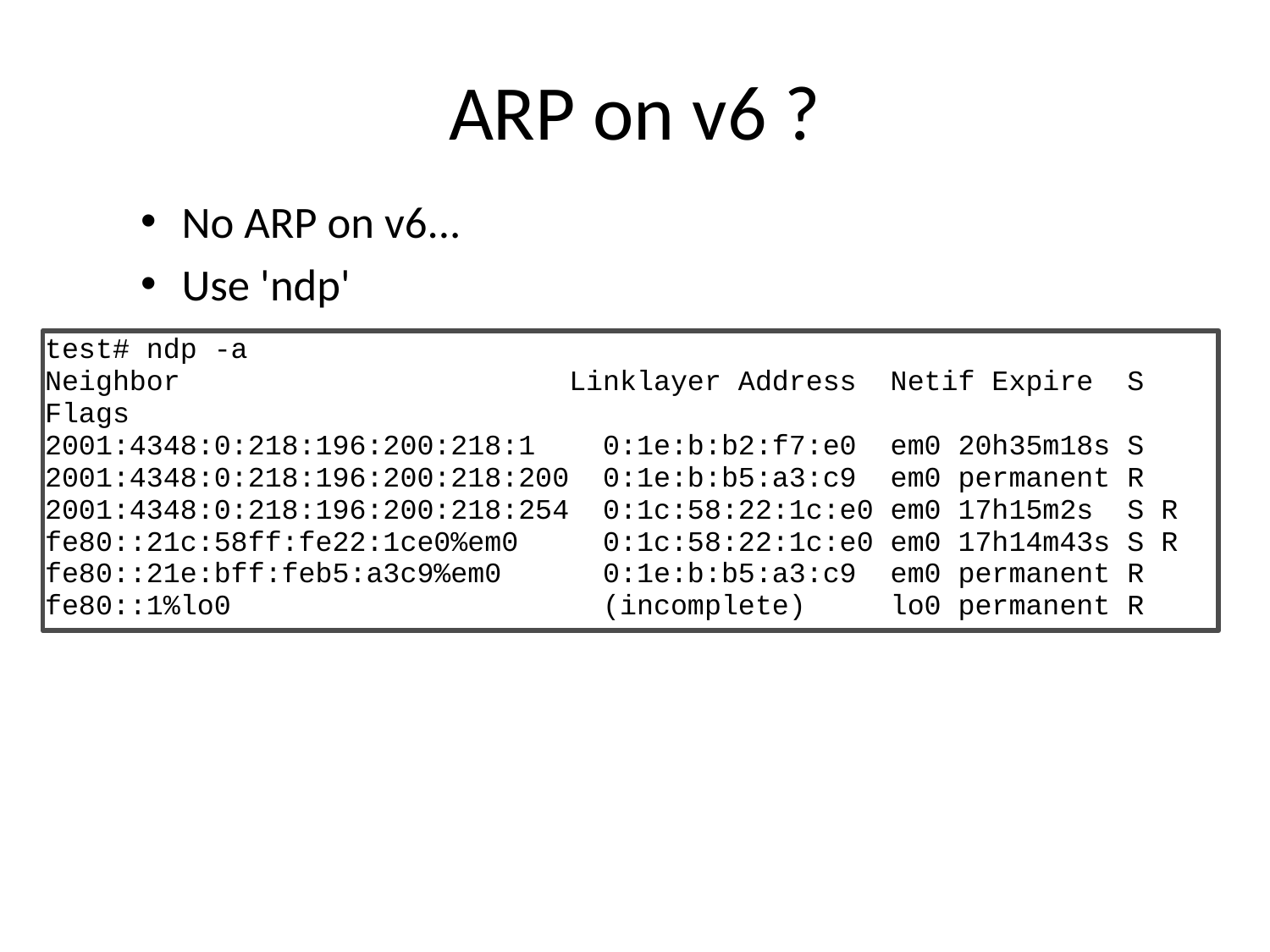

# ARP on v6 ?
No ARP on v6...
Use 'ndp'
test# ndp -a
Neighbor                       Linklayer Address  Netif Expire  S Flags
2001:4348:0:218:196:200:218:1    0:1e:b:b2:f7:e0  em0 20h35m18s S
2001:4348:0:218:196:200:218:200  0:1e:b:b5:a3:c9  em0 permanent R
2001:4348:0:218:196:200:218:254  0:1c:58:22:1c:e0 em0 17h15m2s  S R
fe80::21c:58ff:fe22:1ce0%em0     0:1c:58:22:1c:e0 em0 17h14m43s S R
fe80::21e:bff:feb5:a3c9%em0      0:1e:b:b5:a3:c9  em0 permanent R
fe80::1%lo0                      (incomplete)     lo0 permanent R